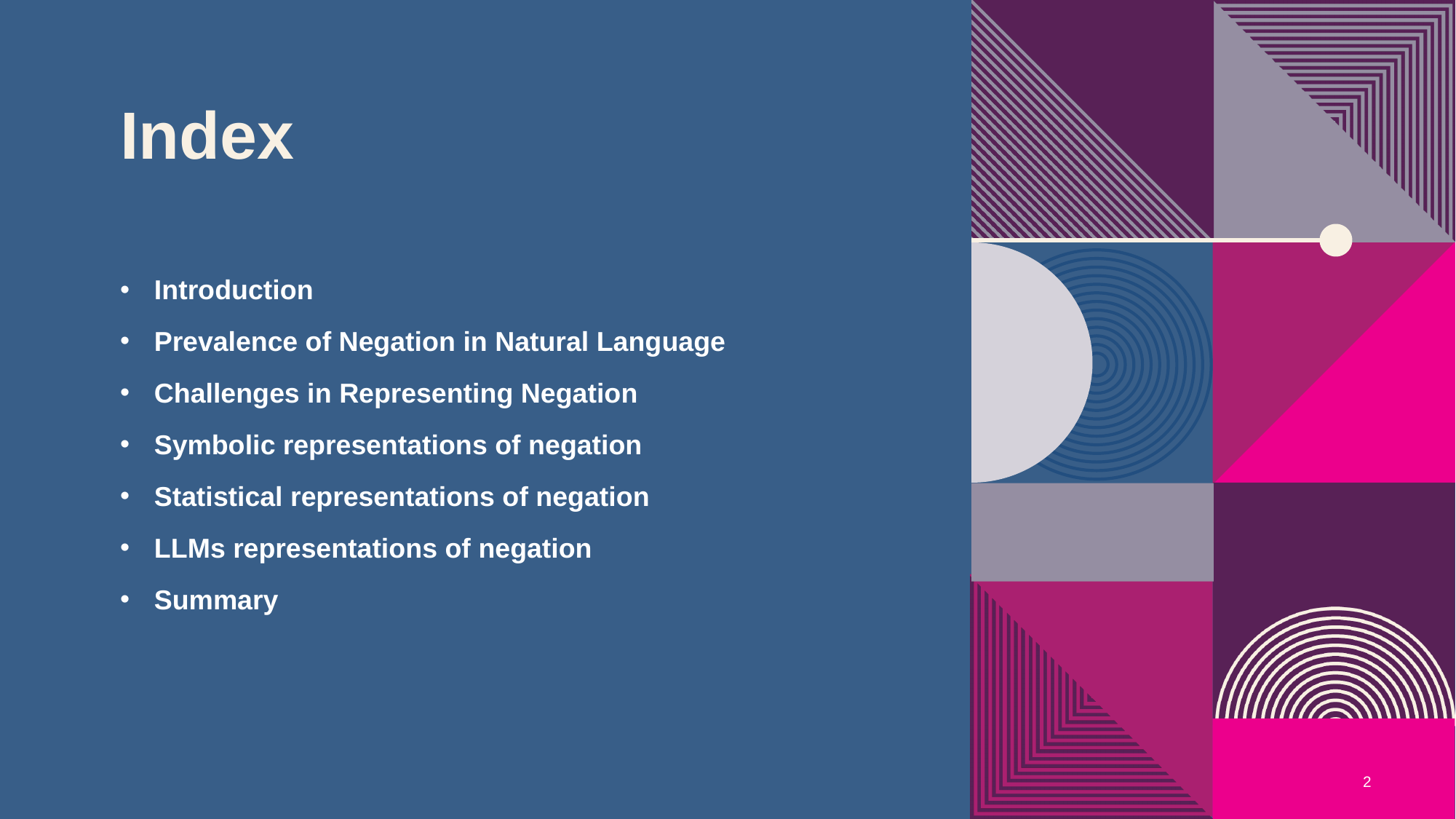

# Index
Introduction
Prevalence of Negation in Natural Language
Challenges in Representing Negation
Symbolic representations of negation
Statistical representations of negation
LLMs representations of negation
Summary
20XX
2